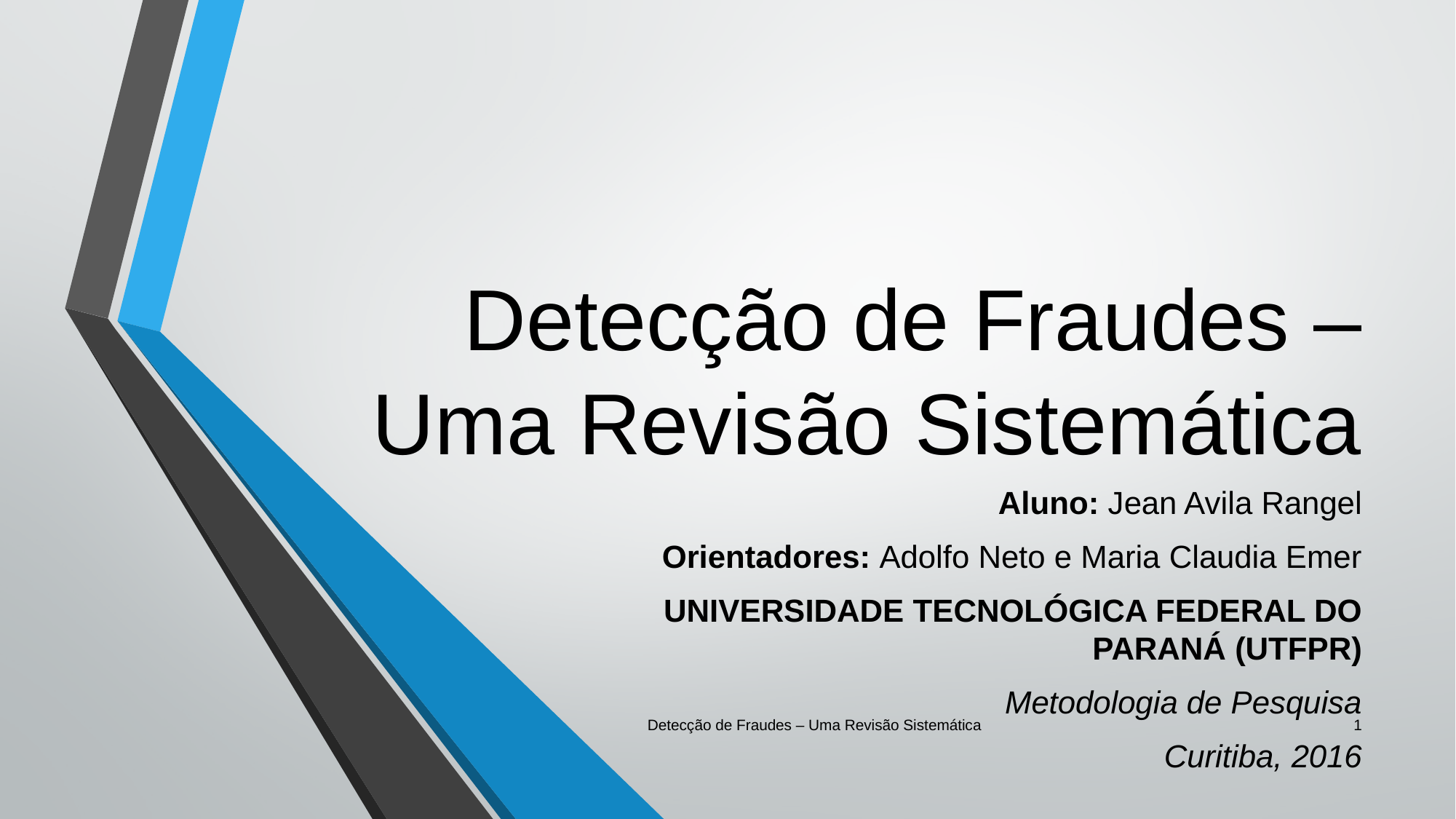

# Detecção de Fraudes – Uma Revisão Sistemática
Aluno: Jean Avila Rangel
Orientadores: Adolfo Neto e Maria Claudia Emer
UNIVERSIDADE TECNOLÓGICA FEDERAL DO PARANÁ (UTFPR)
Metodologia de Pesquisa
Curitiba, 2016

Detecção de Fraudes – Uma Revisão Sistemática
1